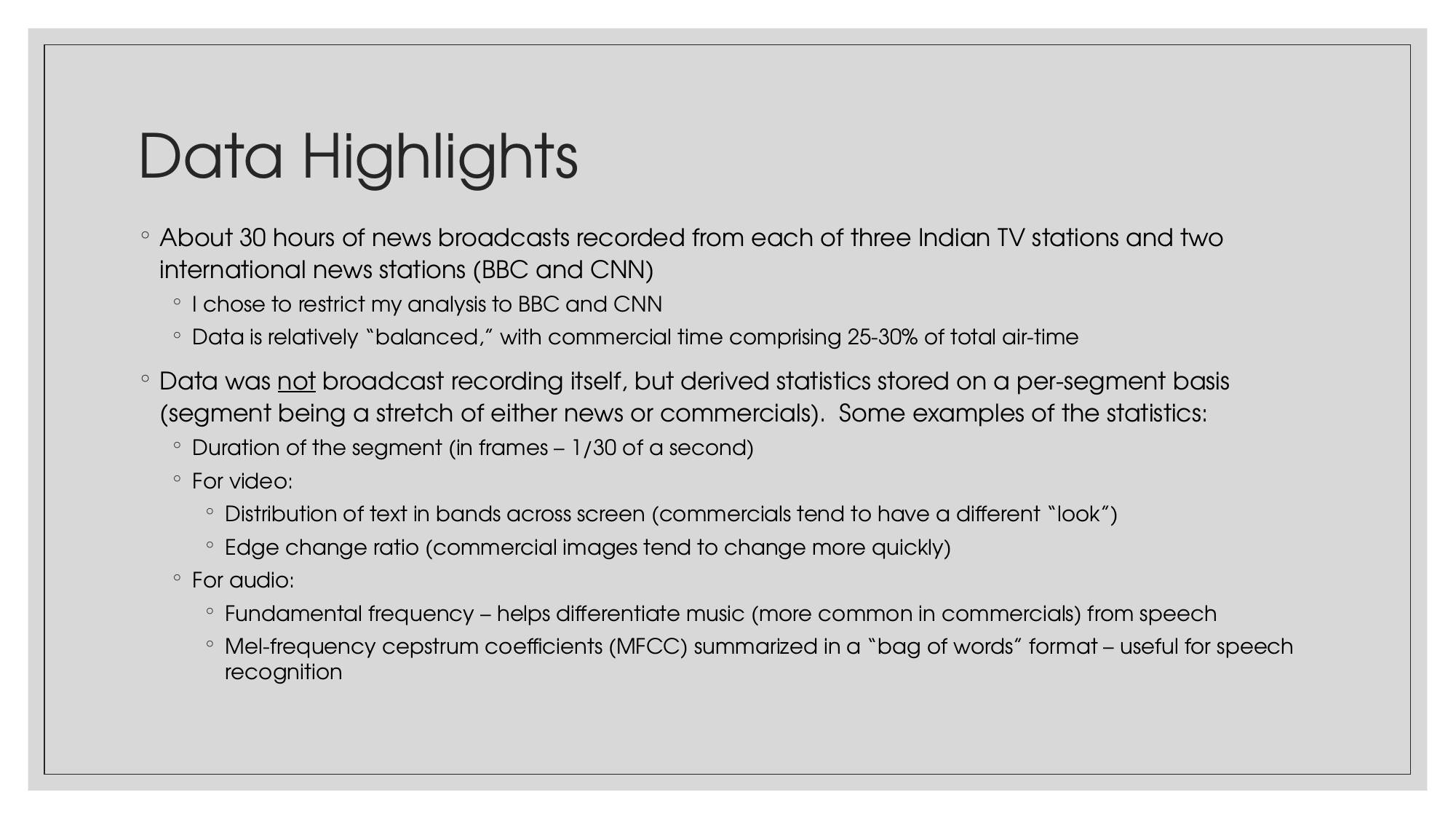

# Data Highlights
About 30 hours of news broadcasts recorded from each of three Indian TV stations and two international news stations (BBC and CNN)
I chose to restrict my analysis to BBC and CNN
Data is relatively “balanced,” with commercial time comprising 25-30% of total air-time
Data was not broadcast recording itself, but derived statistics stored on a per-segment basis (segment being a stretch of either news or commercials).  Some examples of the statistics:
Duration of the segment (in frames – 1/30 of a second)
For video:
Distribution of text in bands across screen (commercials tend to have a different “look”)
Edge change ratio (commercial images tend to change more quickly)
For audio:
Fundamental frequency – helps differentiate music (more common in commercials) from speech
Mel-frequency cepstrum coefficients (MFCC) summarized in a “bag of words” format – useful for speech recognition